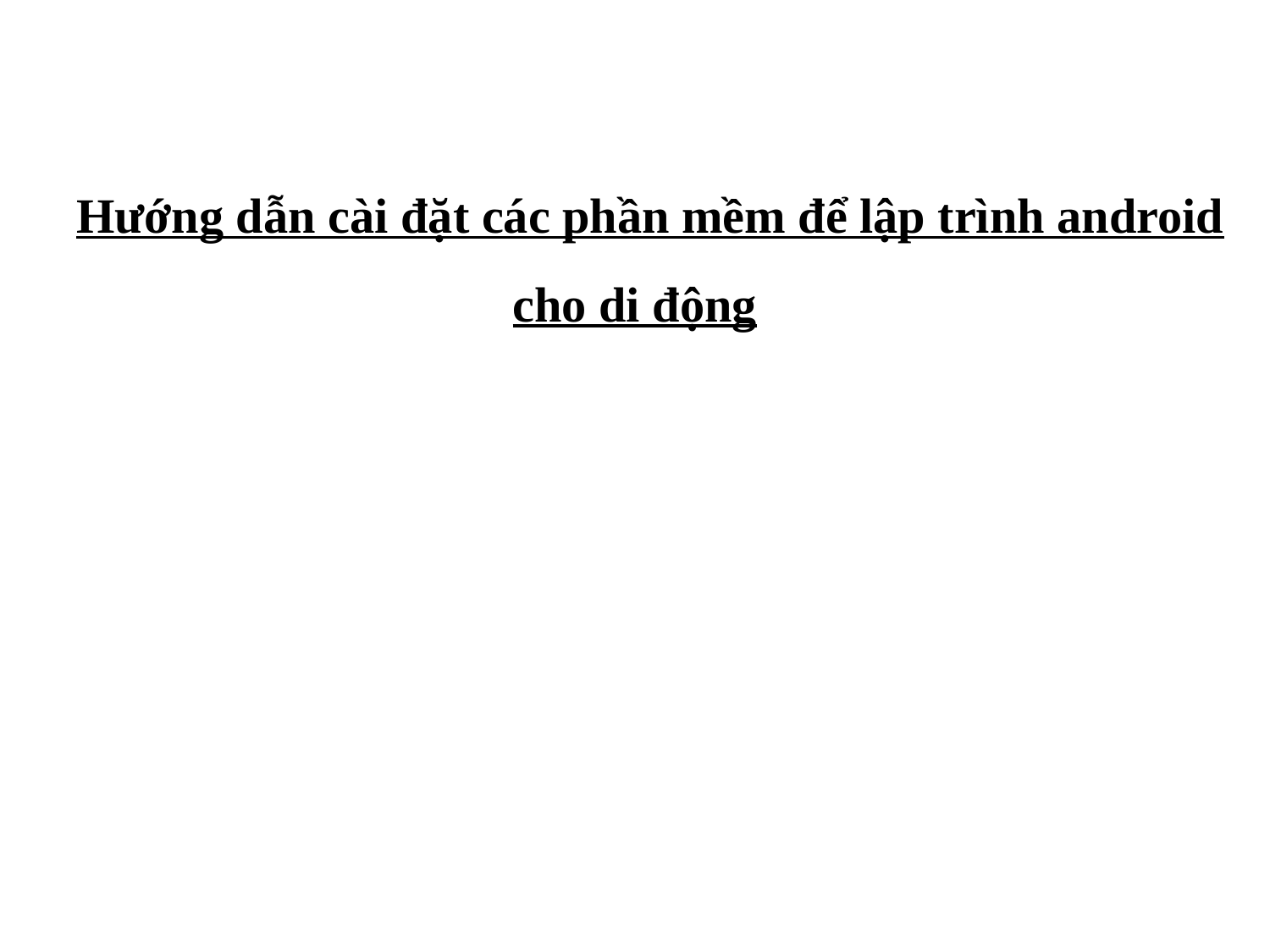

Hướng dẫn cài đặt các phần mềm để lập trình android cho di động